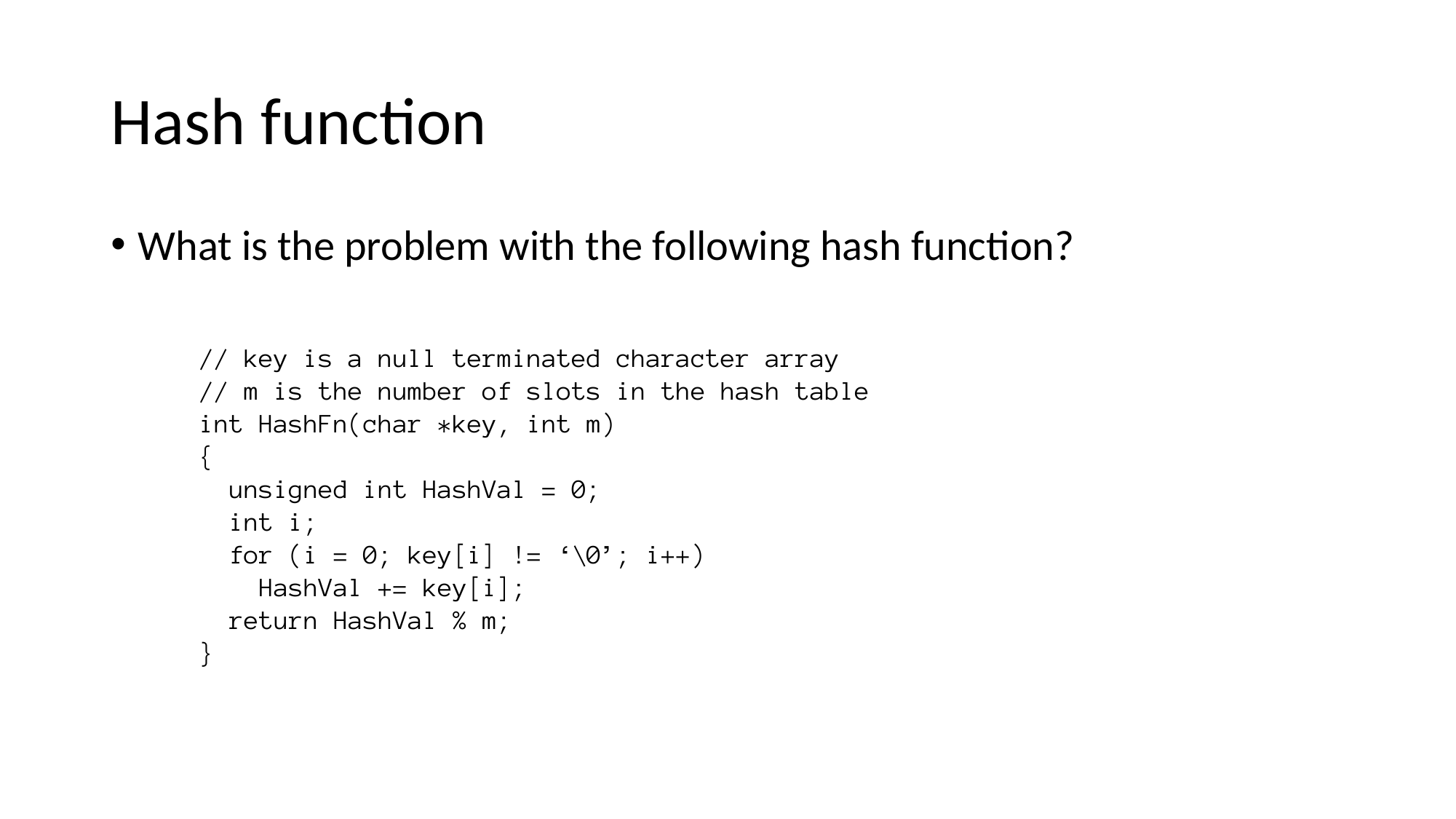

# Hash function
What is the problem with the following hash function?
// key is a null terminated character array
// m is the number of slots in the hash table
int HashFn(char *key, int m)
{
  unsigned int HashVal = 0;
  int i;
  for (i = 0; key[i] != ‘\0’; i++)
    HashVal += key[i];
  return HashVal % m;
}